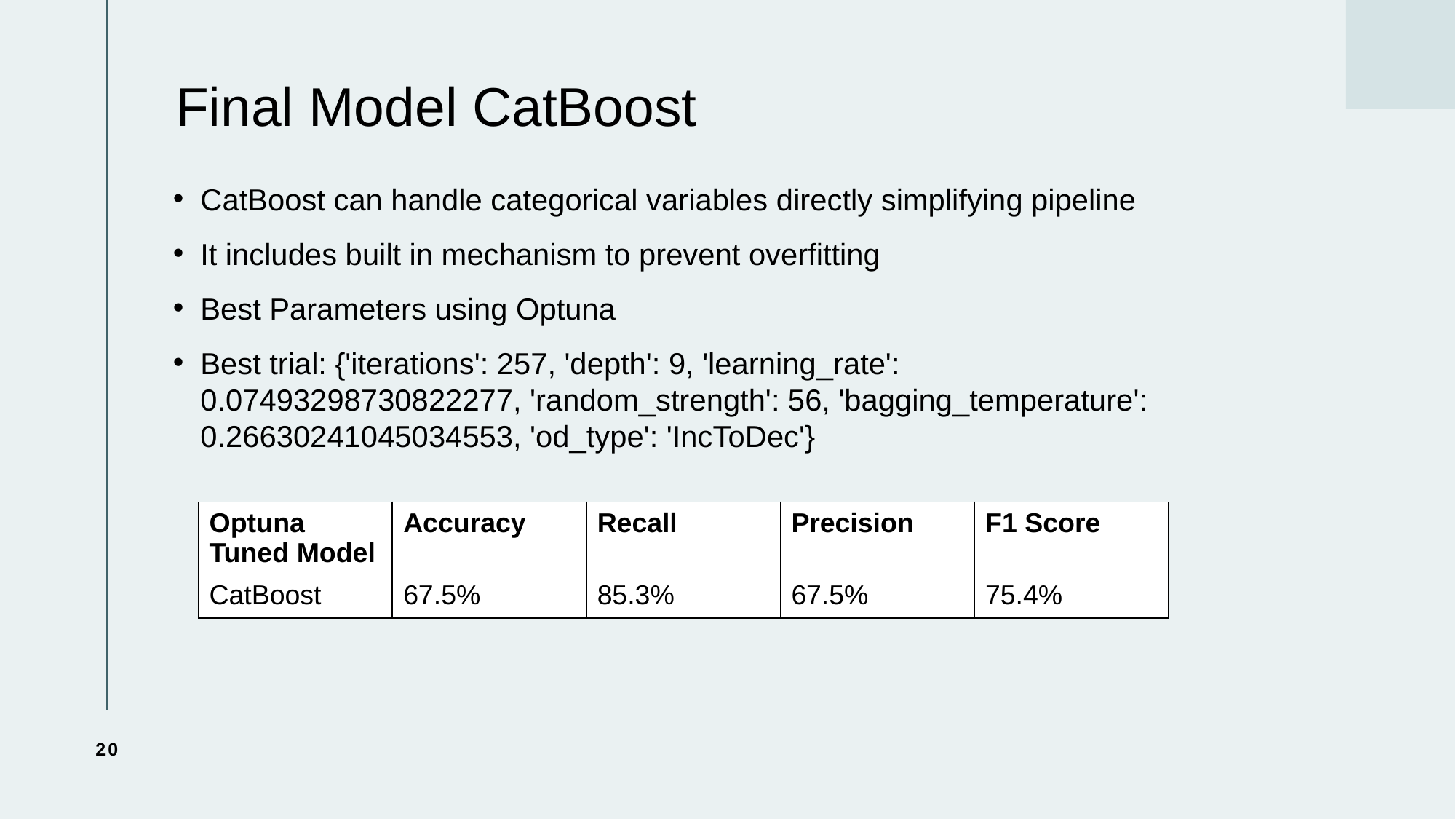

# Final Model CatBoost
CatBoost can handle categorical variables directly simplifying pipeline
It includes built in mechanism to prevent overfitting
Best Parameters using Optuna
Best trial: {'iterations': 257, 'depth': 9, 'learning_rate': 0.07493298730822277, 'random_strength': 56, 'bagging_temperature': 0.26630241045034553, 'od_type': 'IncToDec'}

| Optuna Tuned Model | Accuracy | Recall | Precision | F1 Score |
| --- | --- | --- | --- | --- |
| CatBoost | 67.5% | 85.3% | 67.5% | 75.4% |
20